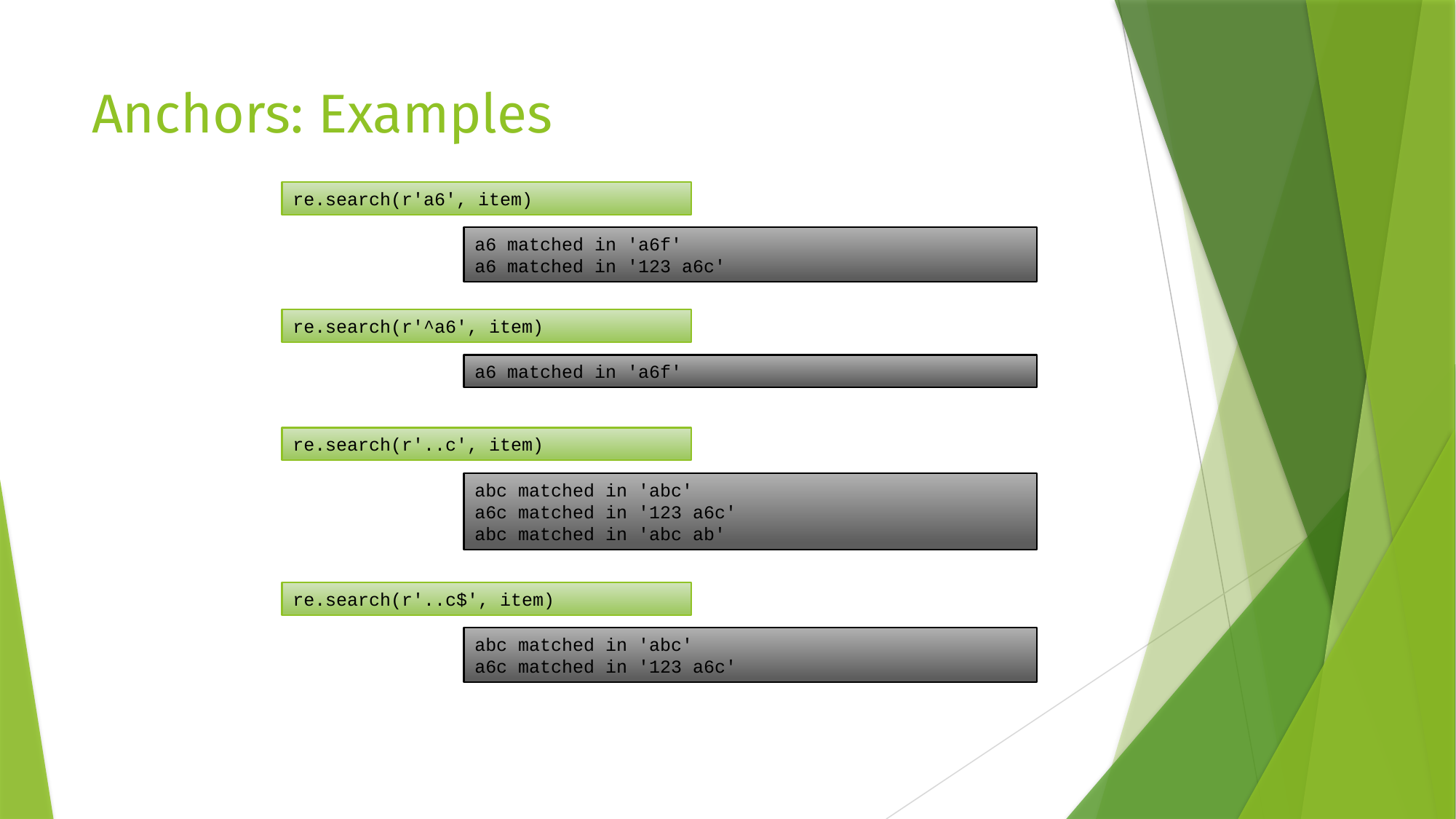

# Anchors: Examples
re.search(r'a6', item)
a6 matched in 'a6f'
a6 matched in '123 a6c'
re.search(r'^a6', item)
a6 matched in 'a6f'
re.search(r'..c', item)
abc matched in 'abc'
a6c matched in '123 a6c'
abc matched in 'abc ab'
re.search(r'..c$', item)
abc matched in 'abc'
a6c matched in '123 a6c'